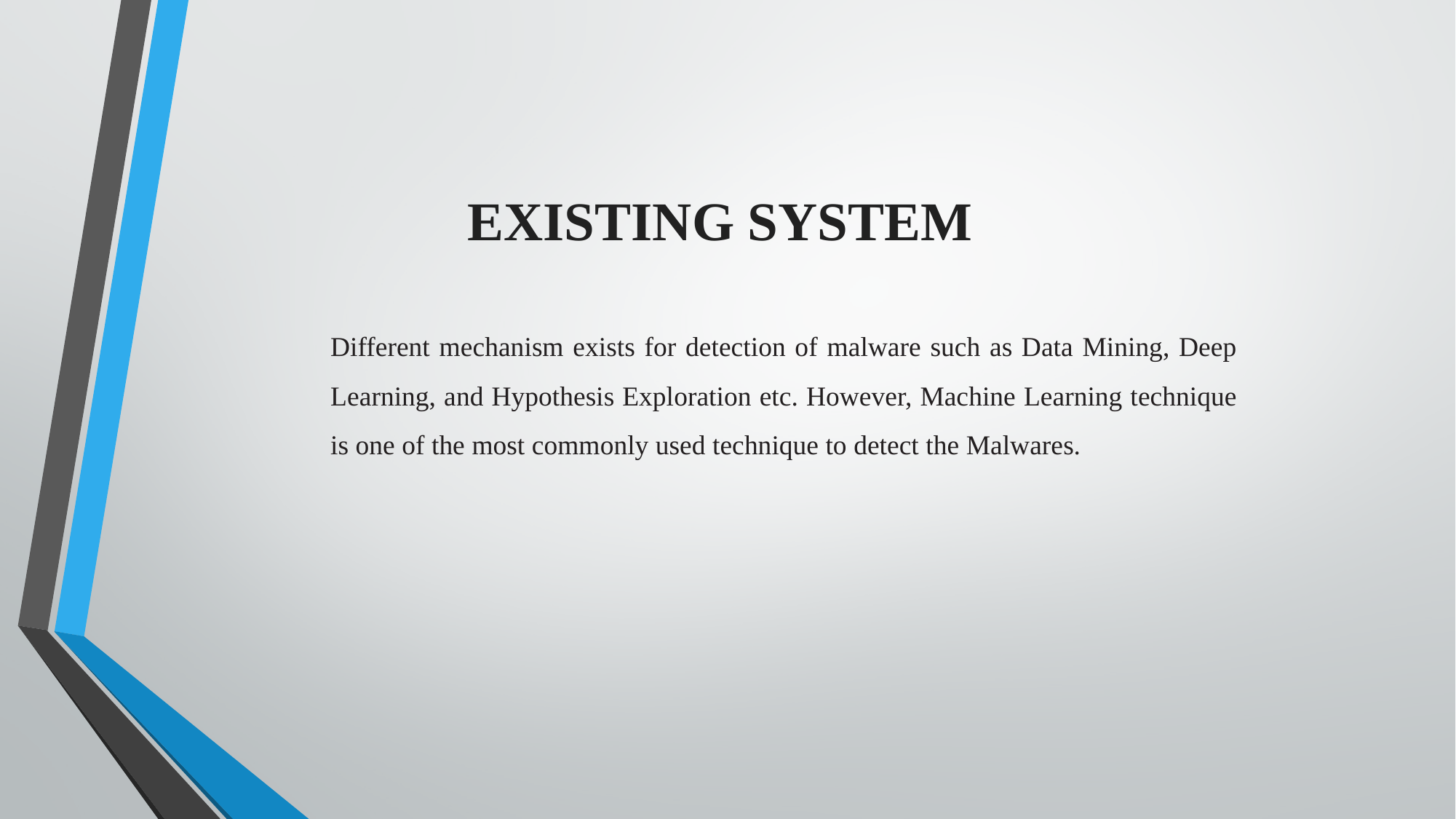

EXISTING SYSTEM
Different mechanism exists for detection of malware such as Data Mining, Deep Learning, and Hypothesis Exploration etc. However, Machine Learning technique is one of the most commonly used technique to detect the Malwares.